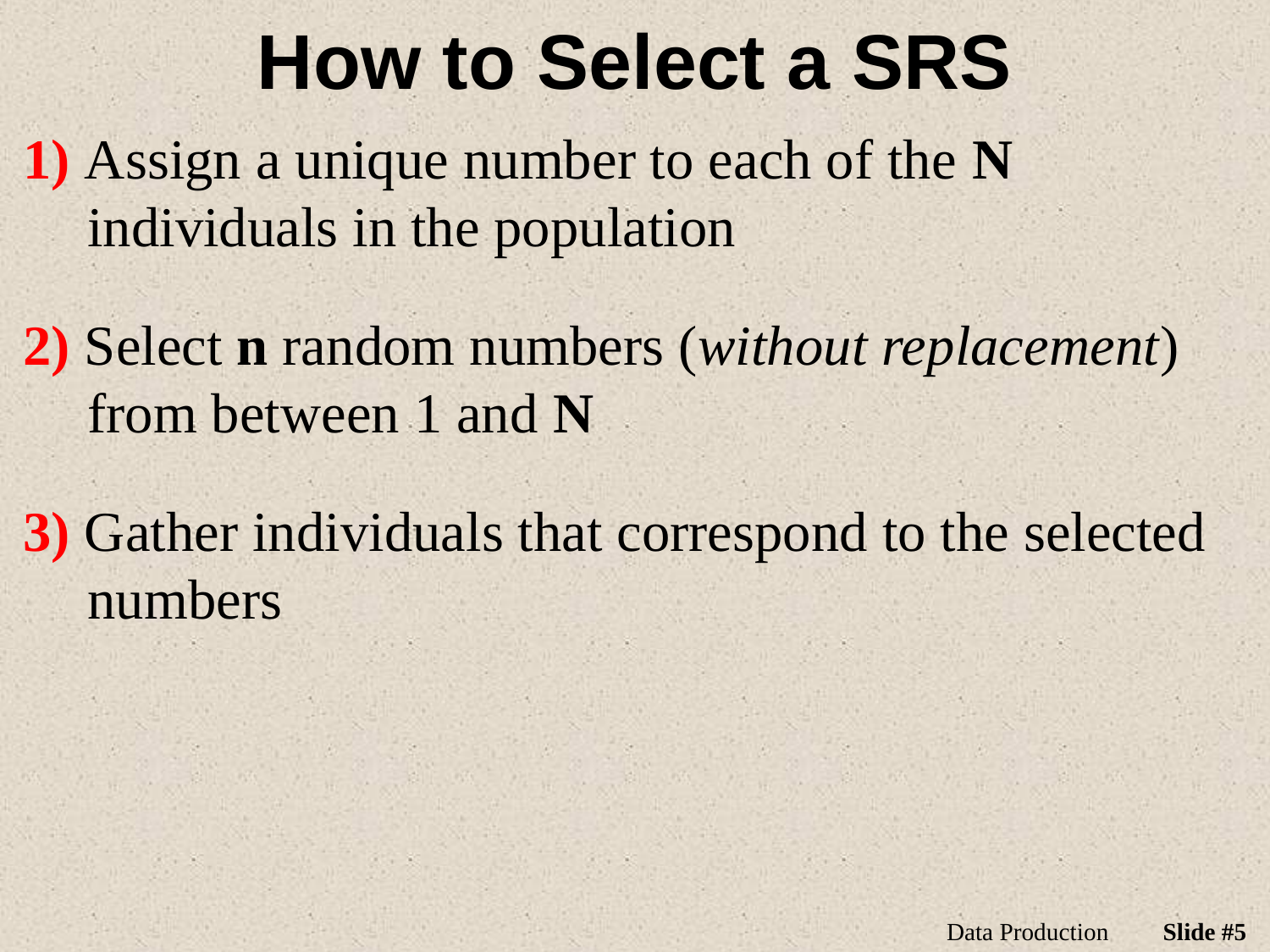

# How to Select a SRS
1) Assign a unique number to each of the N individuals in the population

2) Select n random numbers (without replacement) from between 1 and N

3) Gather individuals that correspond to the selected numbers
Data Production
Slide #5